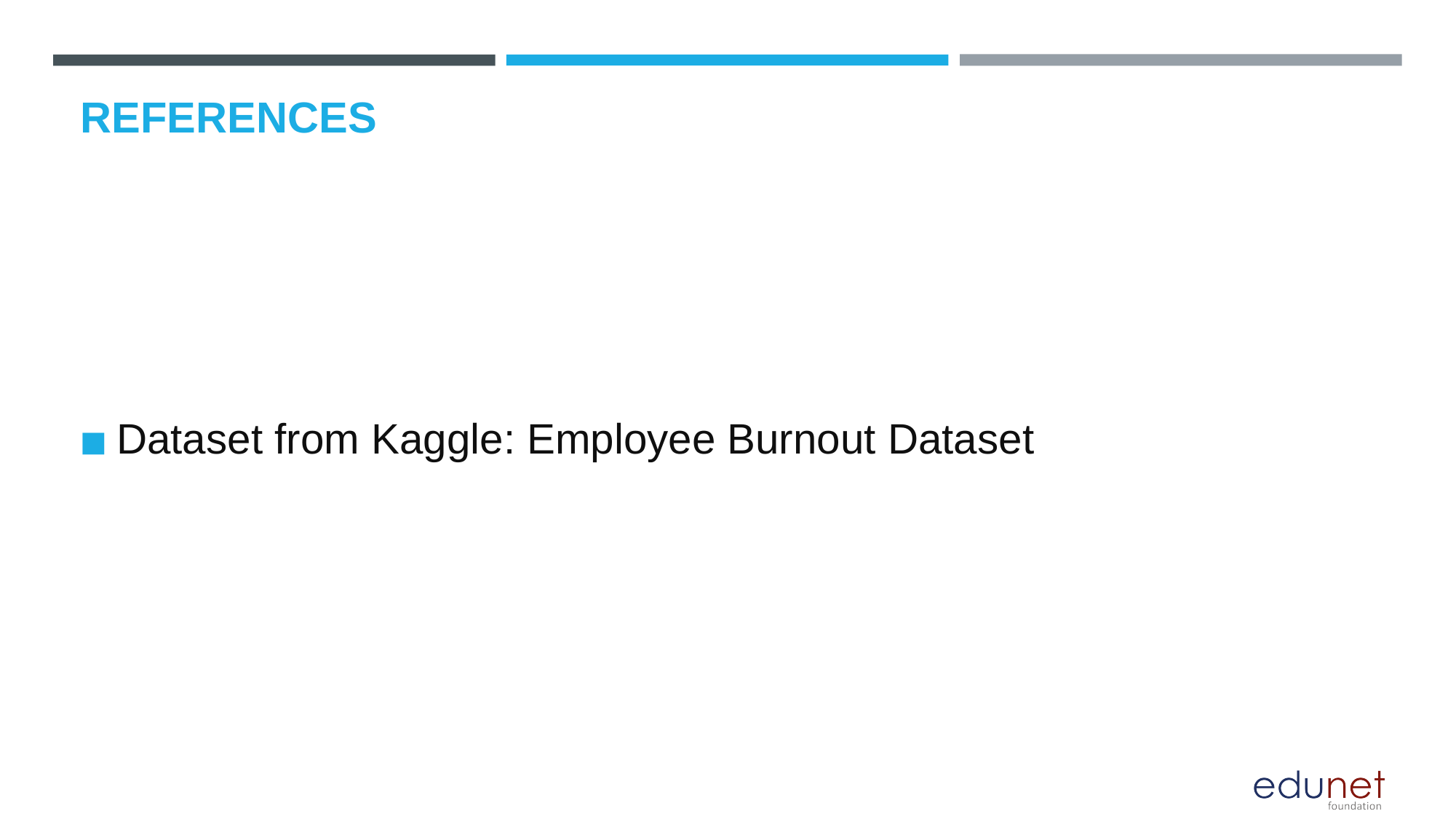

# REFERENCES
Dataset from Kaggle: Employee Burnout Dataset